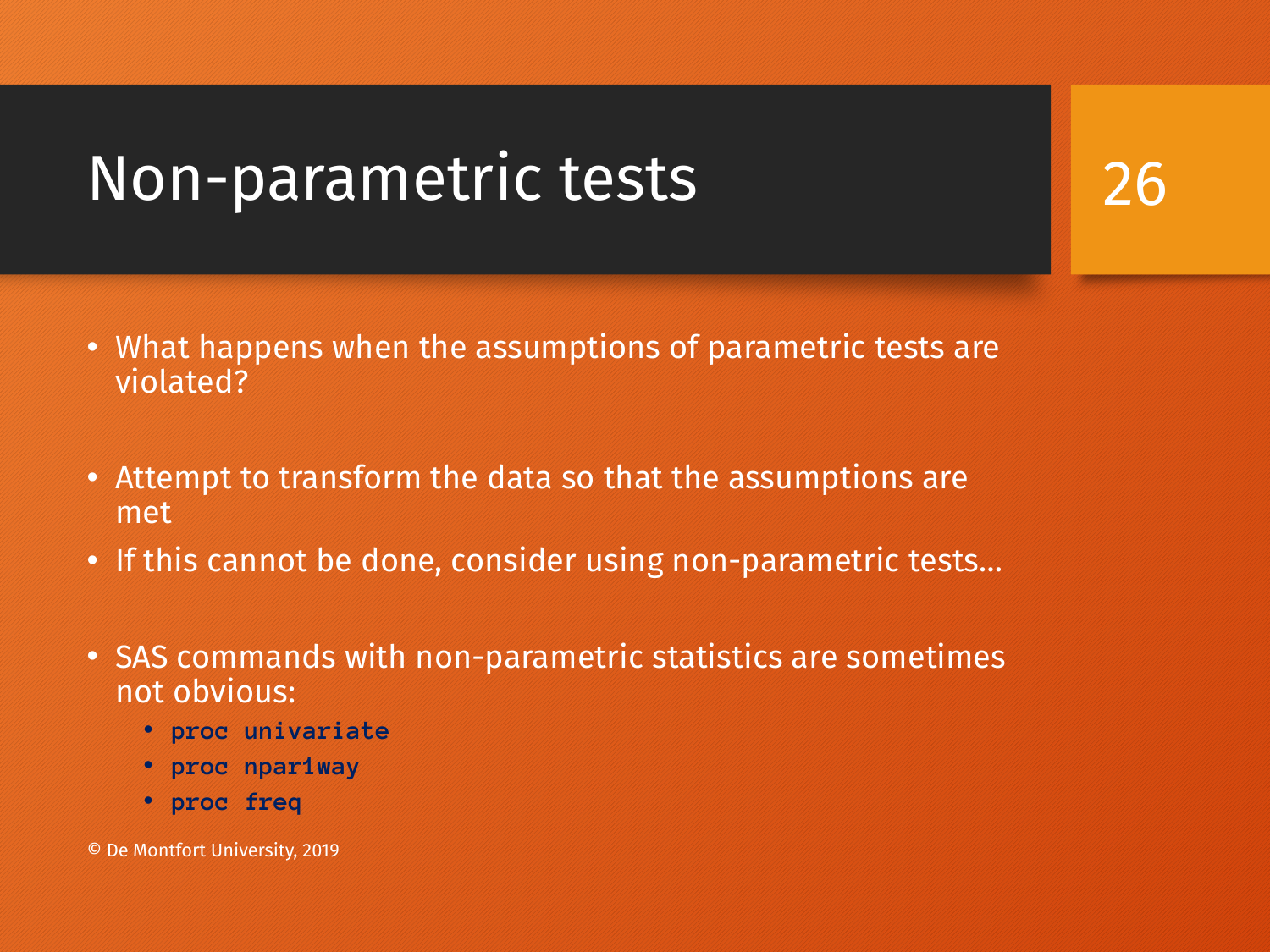

# Non-parametric tests
26
What happens when the assumptions of parametric tests are violated?

Attempt to transform the data so that the assumptions are met
If this cannot be done, consider using non-parametric tests…

SAS commands with non-parametric statistics are sometimes not obvious:
proc univariate
proc npar1way
proc freq

© De Montfort University, 2019